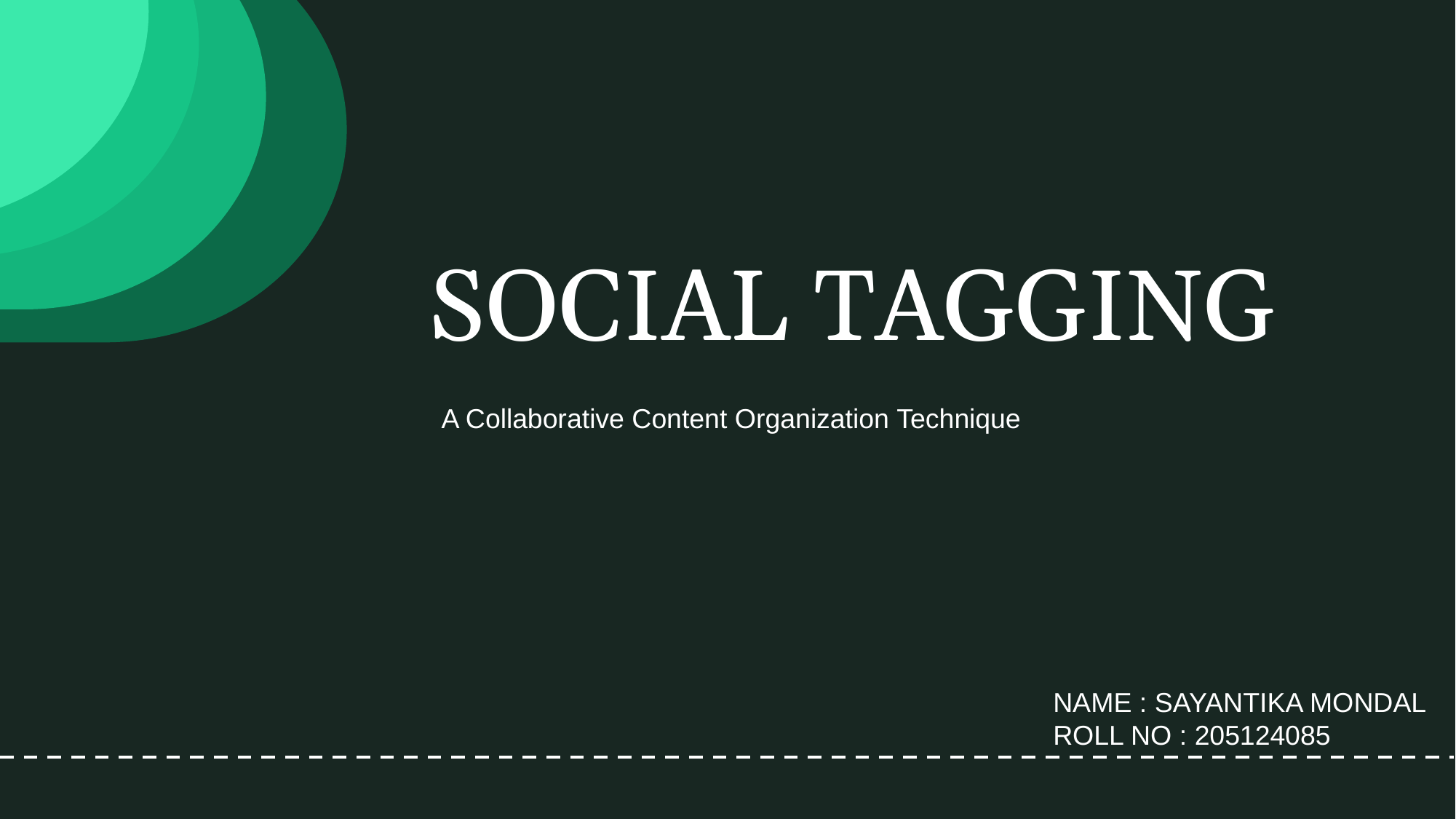

SOCIAL TAGGING
A Collaborative Content Organization Technique
NAME : SAYANTIKA MONDAL
ROLL NO : 205124085